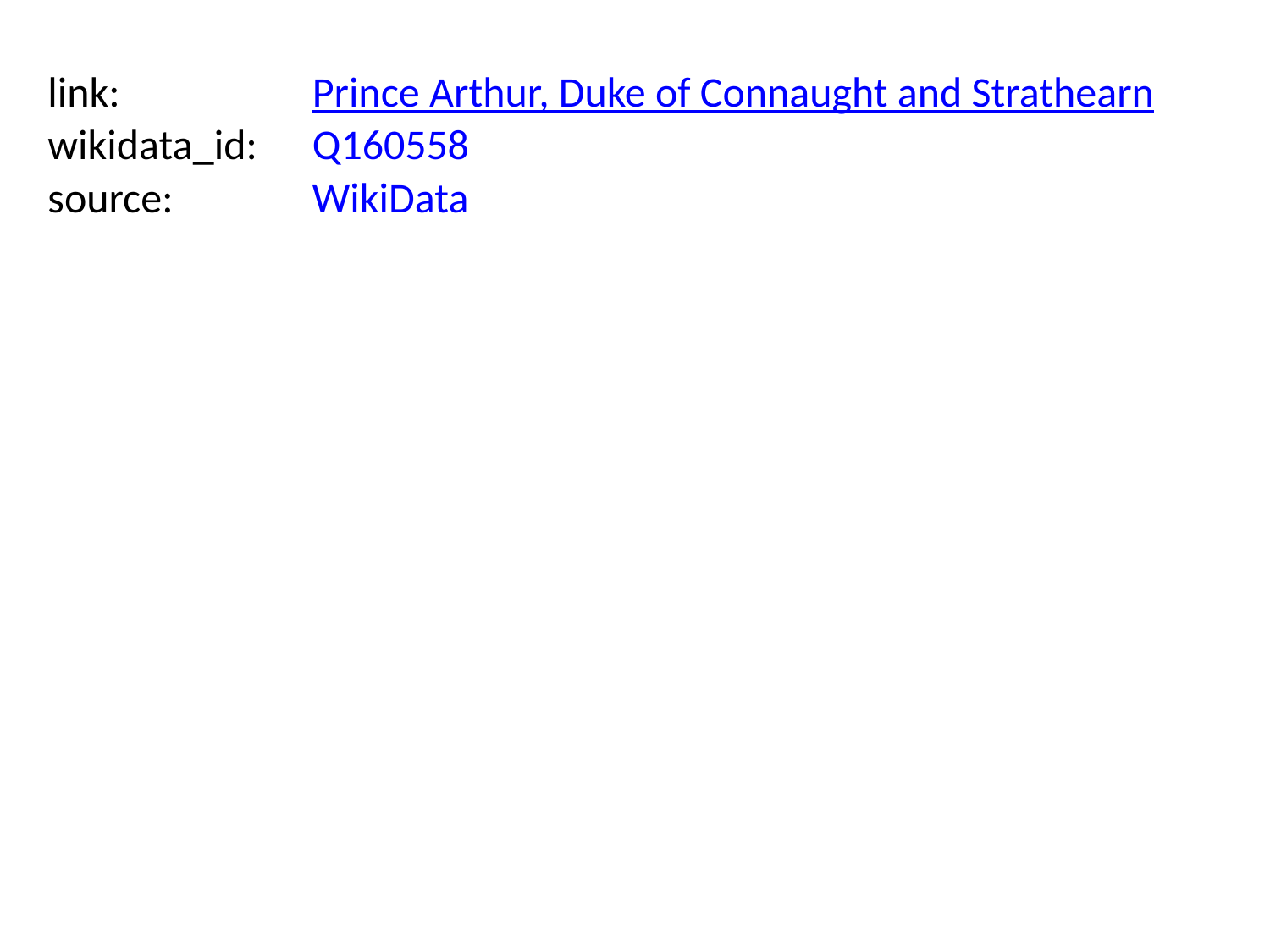

link:

Prince Arthur, Duke of Connaught and Strathearn

wikidata_id:

Q160558

source:

WikiData